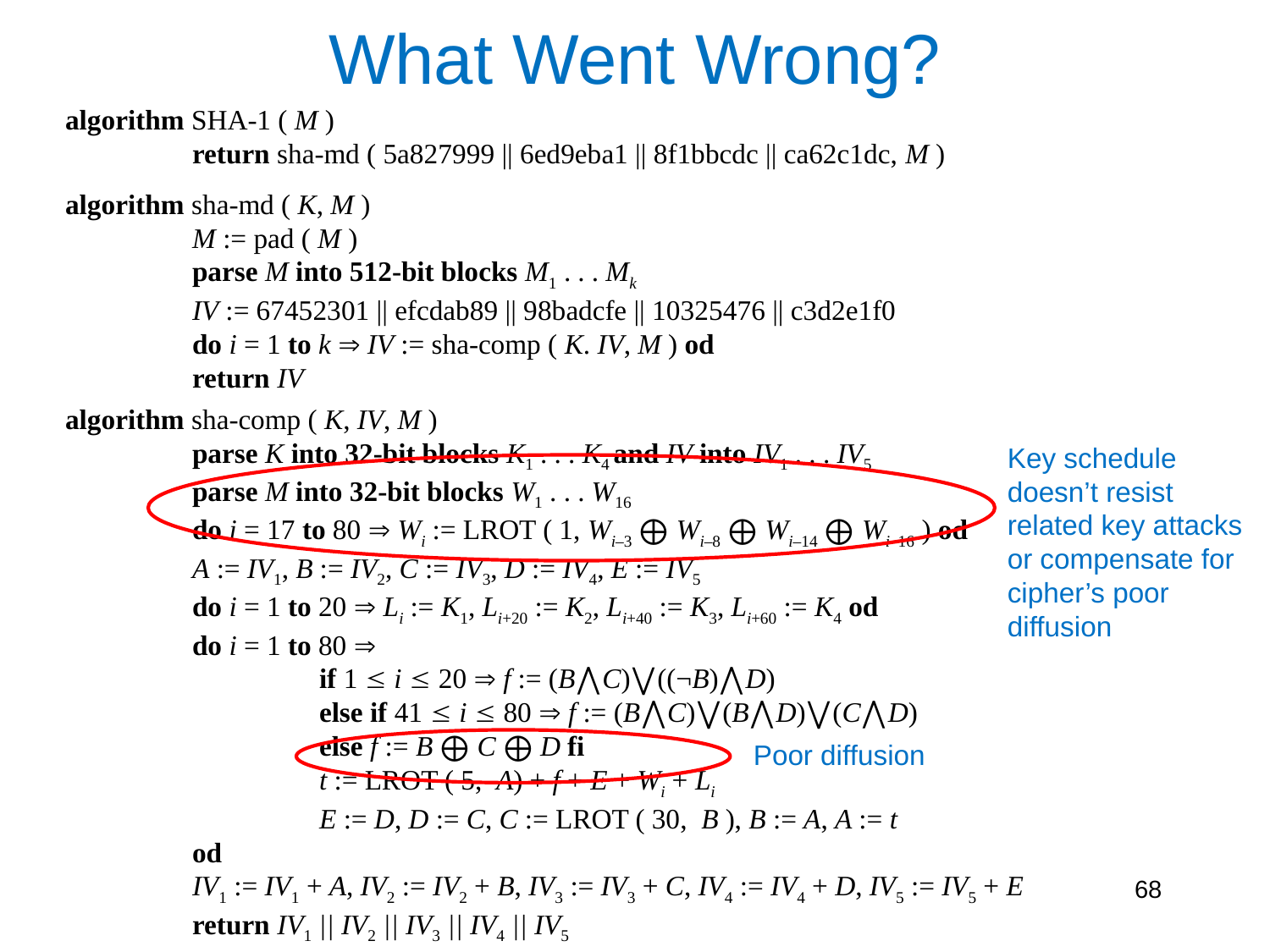

# What Went Wrong?
algorithm SHA-1 ( M )
	return sha-md ( 5a827999 || 6ed9eba1 || 8f1bbcdc || ca62c1dc, M )
algorithm sha-md ( K, M )
	M := pad ( M )
	parse M into 512-bit blocks M1 . . . Mk
	IV := 67452301 || efcdab89 || 98badcfe || 10325476 || c3d2e1f0
	do i = 1 to k ⇒ IV := sha-comp ( K. IV, M ) od
	return IV
algorithm sha-comp ( K, IV, M )
	parse K into 32-bit blocks K1 . . . K4 and IV into IV1 . . . IV5
	parse M into 32-bit blocks W1 . . . W16
	do i = 17 to 80 ⇒ Wi := LROT ( 1, Wi–3 ⨁ Wi–8 ⨁ Wi–14 ⨁ Wi–16 ) od
	A := IV1, B := IV2, C := IV3, D := IV4, E := IV5
	do i = 1 to 20 ⇒ Li := K1, Li+20 := K2, Li+40 := K3, Li+60 := K4 od
	do i = 1 to 80 ⇒
		if 1 ≤ i ≤ 20 ⇒ f := (B⋀C)⋁((¬B)⋀D)
		else if 41 ≤ i ≤ 80 ⇒ f := (B⋀C)⋁(B⋀D)⋁(C⋀D)
		else f := B ⨁ C ⨁ D fi
		t := LROT ( 5,  A) + f + E + Wi + Li
		E := D, D := C, C := LROT ( 30,  B ), B := A, A := t
	od
	IV1 := IV1 + A, IV2 := IV2 + B, IV3 := IV3 + C, IV4 := IV4 + D, IV5 := IV5 + E
	return IV1 || IV2 || IV3 || IV4 || IV5
Key schedule doesn’t resist related key attacks or compensate for cipher’s poor diffusion

Poor diffusion
68